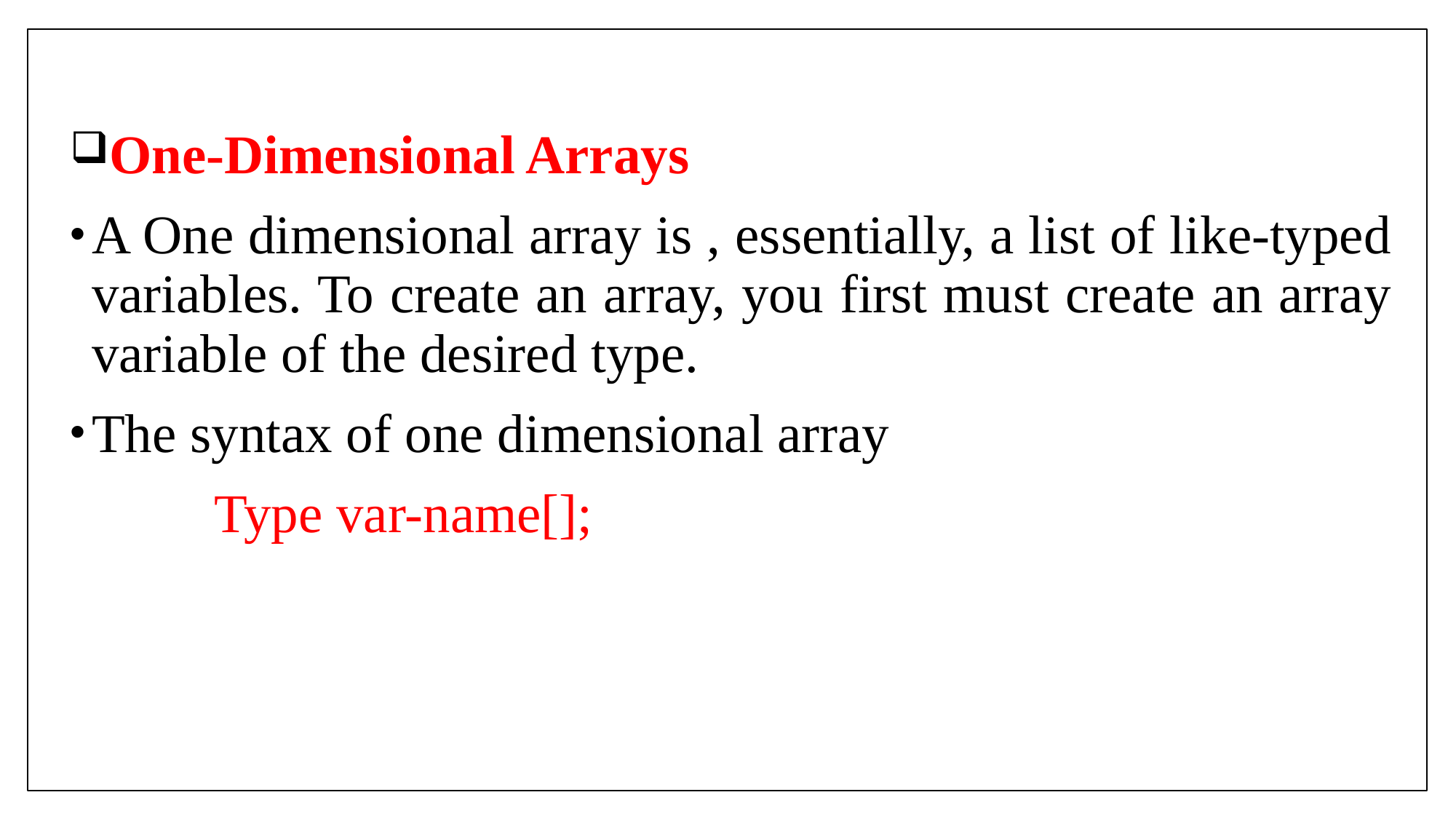

One-Dimensional Arrays
A One dimensional array is , essentially, a list of like-typed variables. To create an array, you first must create an array variable of the desired type.
The syntax of one dimensional array
           Type var-name[];